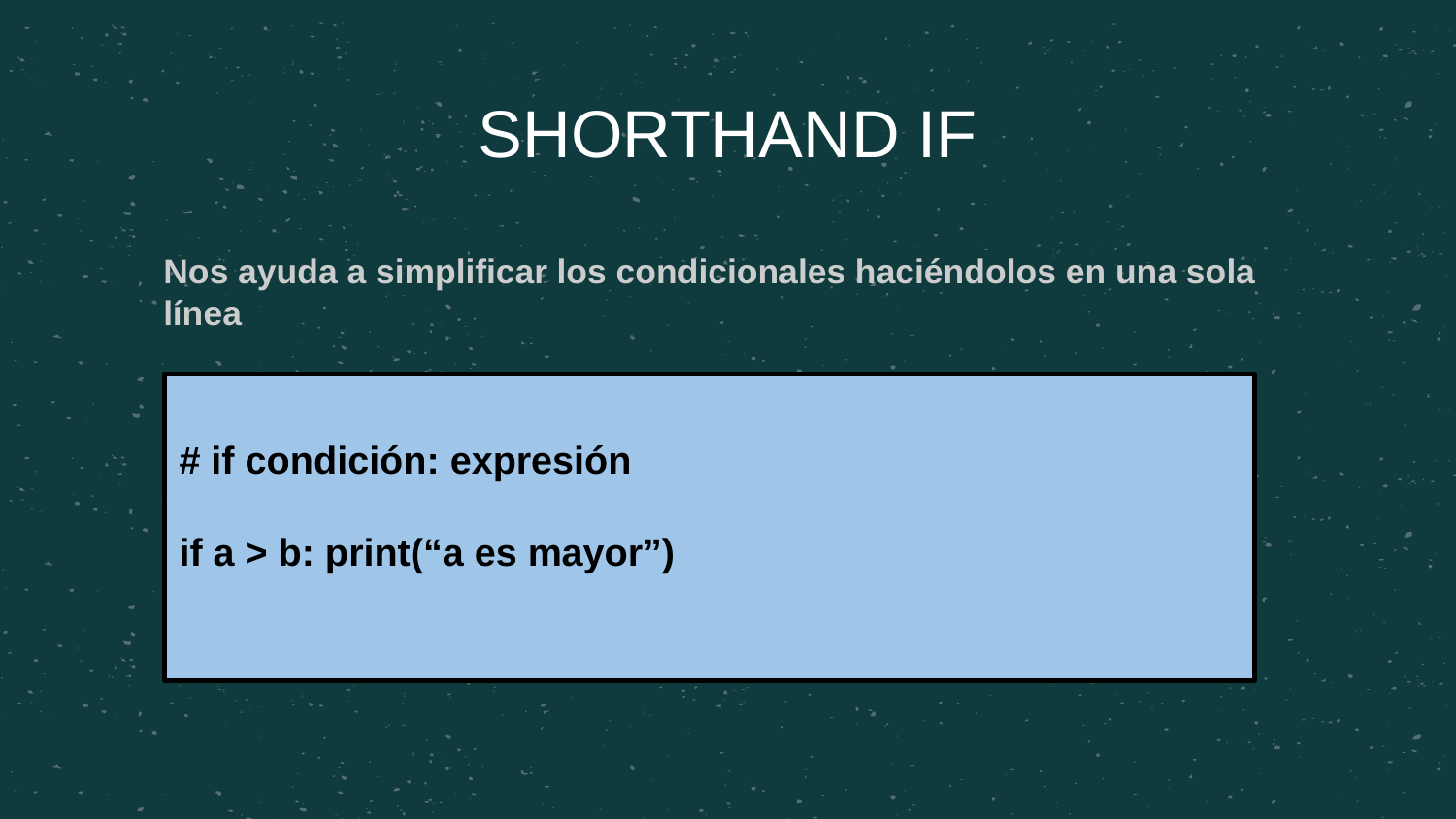

# SHORTHAND IF
Nos ayuda a simplificar los condicionales haciéndolos en una sola línea
# if condición: expresión

if a > b: print(“a es mayor”)